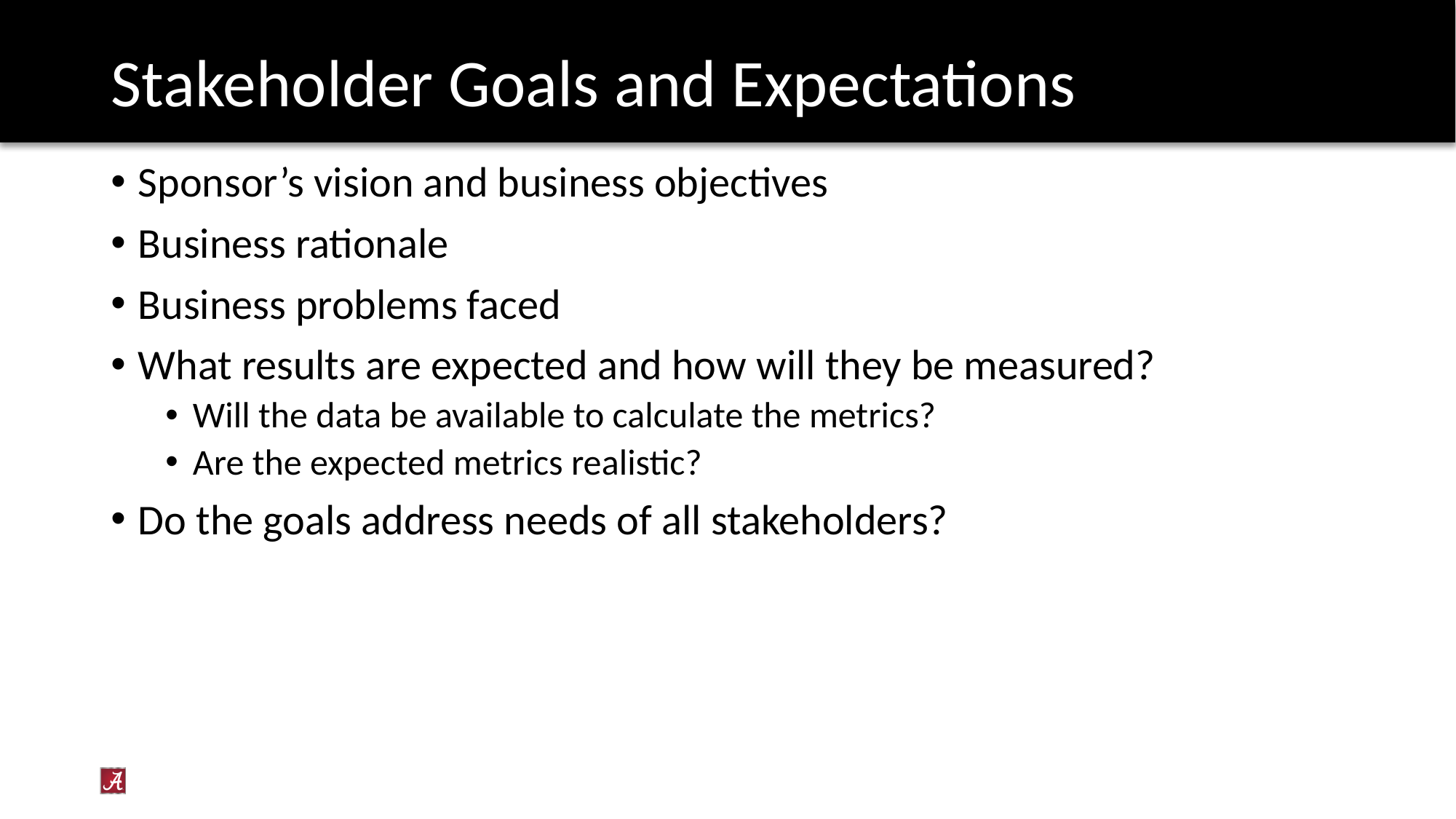

# Stakeholder Goals and Expectations
Sponsor’s vision and business objectives
Business rationale
Business problems faced
What results are expected and how will they be measured?
Will the data be available to calculate the metrics?
Are the expected metrics realistic?
Do the goals address needs of all stakeholders?